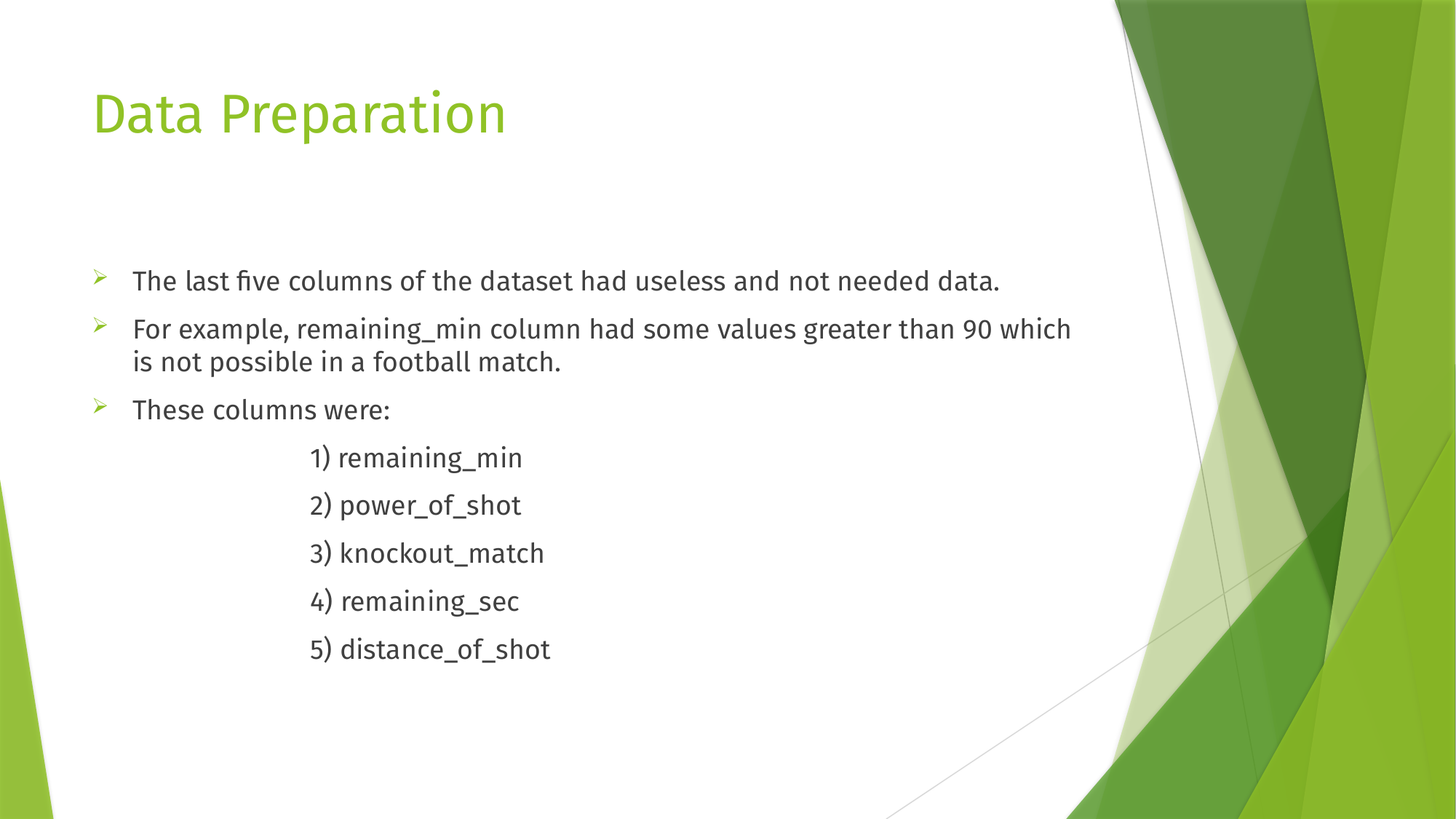

# Data Preparation
The last five columns of the dataset had useless and not needed data.
For example, remaining_min column had some values greater than 90 which is not possible in a football match.
These columns were:
		1) remaining_min
		2) power_of_shot
		3) knockout_match
		4) remaining_sec
		5) distance_of_shot